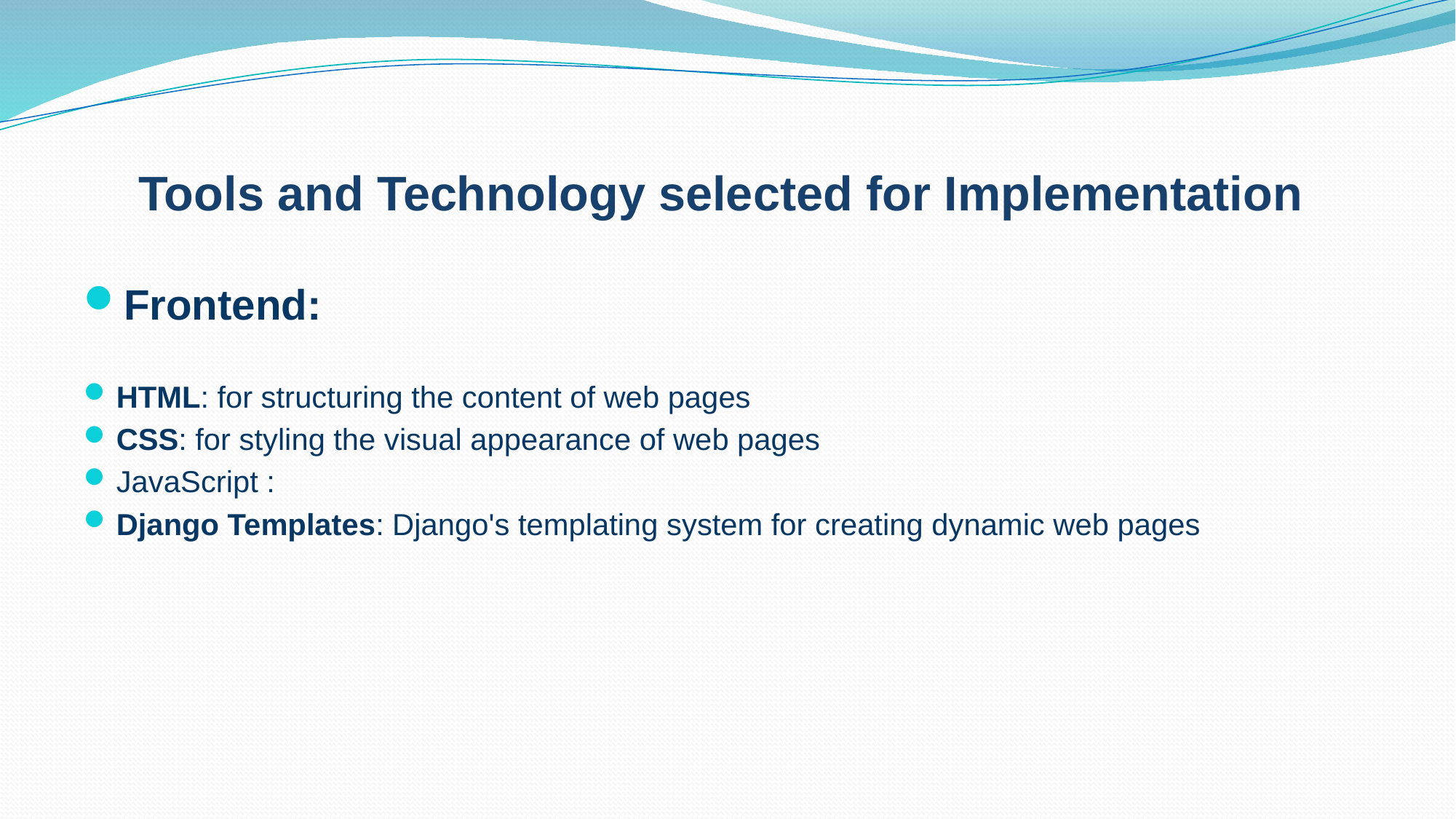

# Tools and Technology selected for Implementation

Frontend:

HTML: for structuring the content of web pages
CSS: for styling the visual appearance of web pages
JavaScript :
Django Templates: Django's templating system for creating dynamic web pages